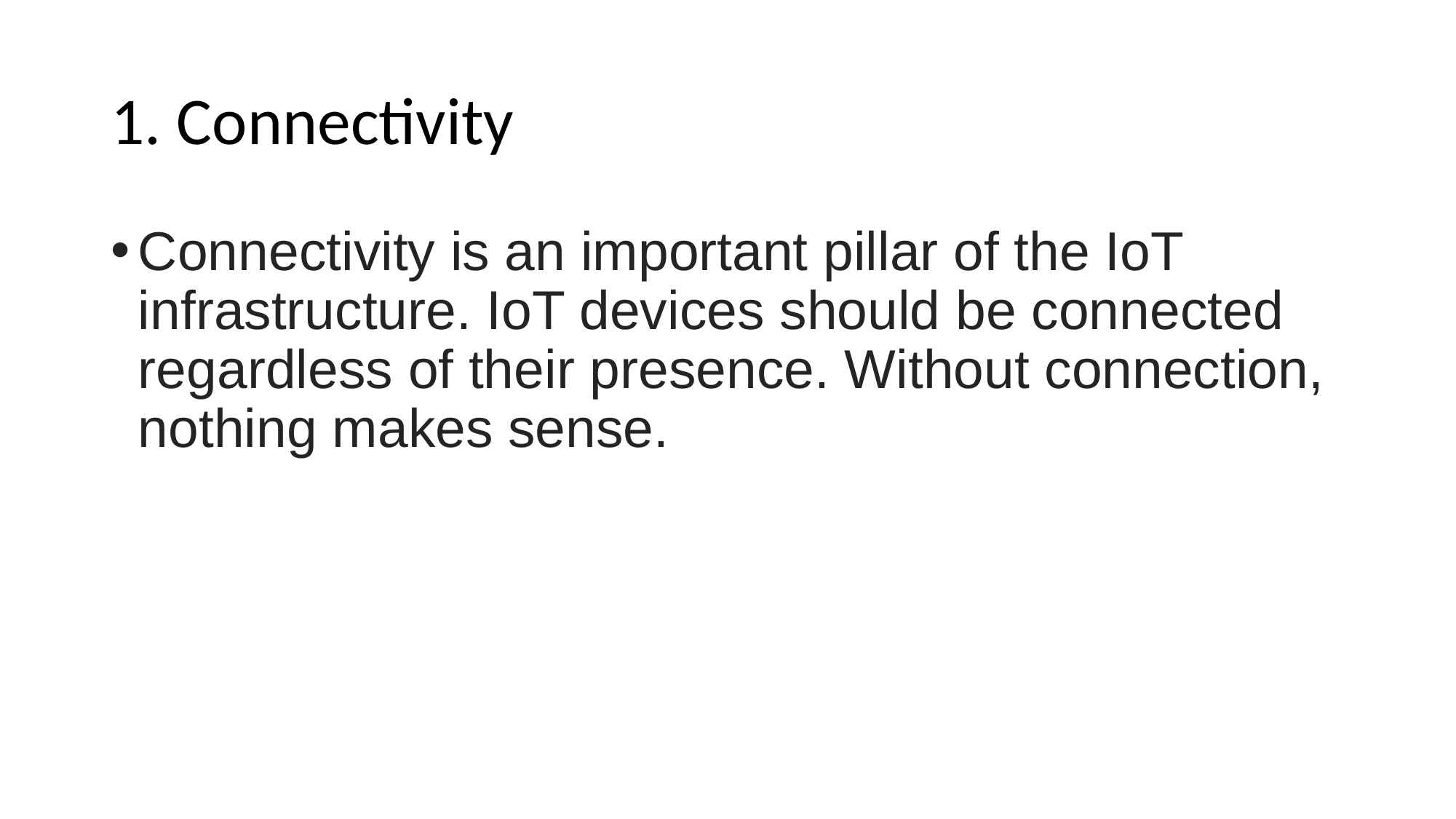

# 1. Connectivity
Connectivity is an important pillar of the IoT infrastructure. IoT devices should be connected regardless of their presence. Without connection, nothing makes sense.